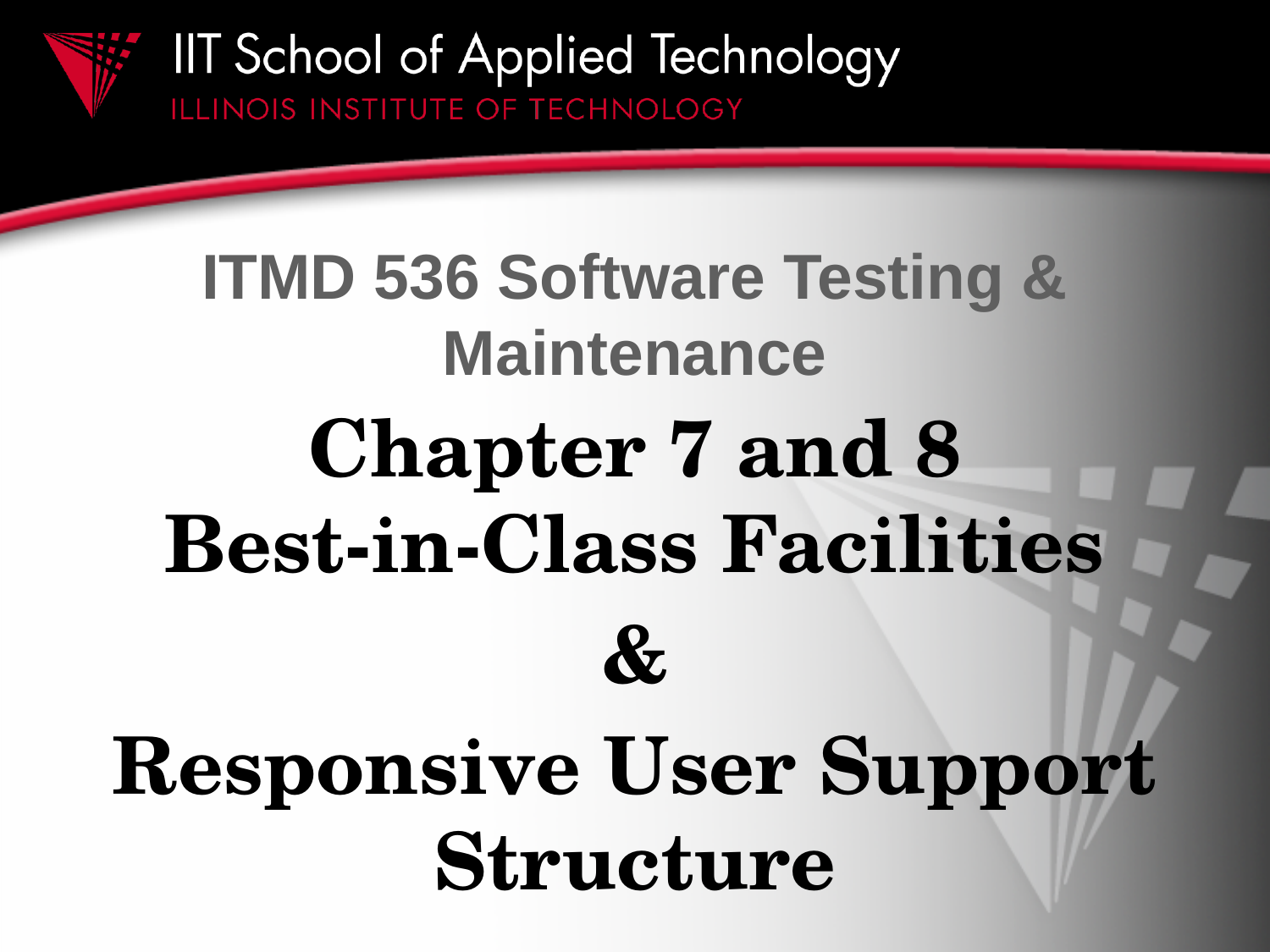

# ITMD 536 Software Testing & Maintenance
Chapter 7 and 8
Best-in-Class Facilities
&
Responsive User Support Structure